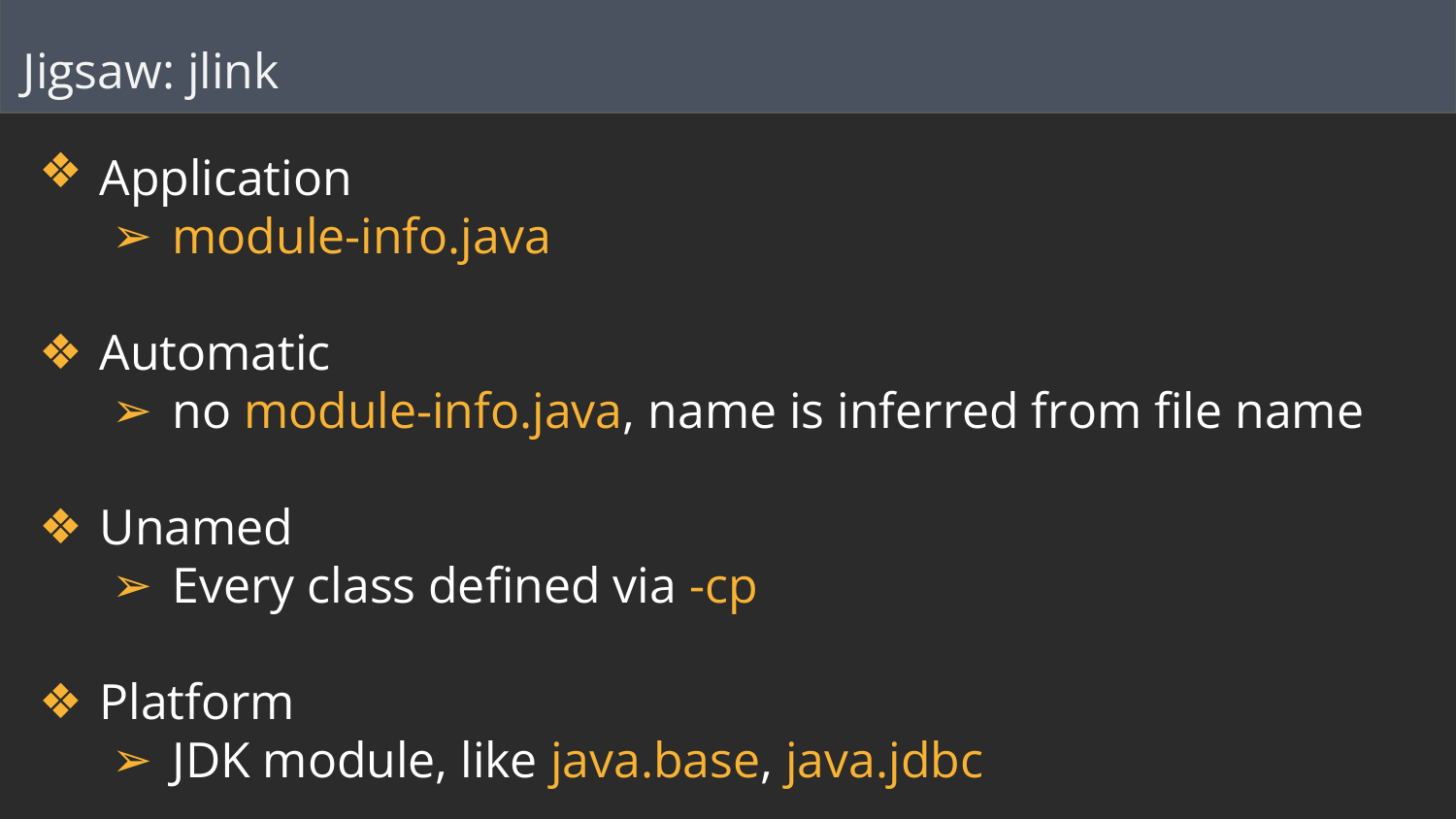

Jigsaw: jlink
Application
module-info.java

Automatic
no module-info.java, name is inferred from file name

Unamed
Every class defined via -cp

Platform
JDK module, like java.base, java.jdbc